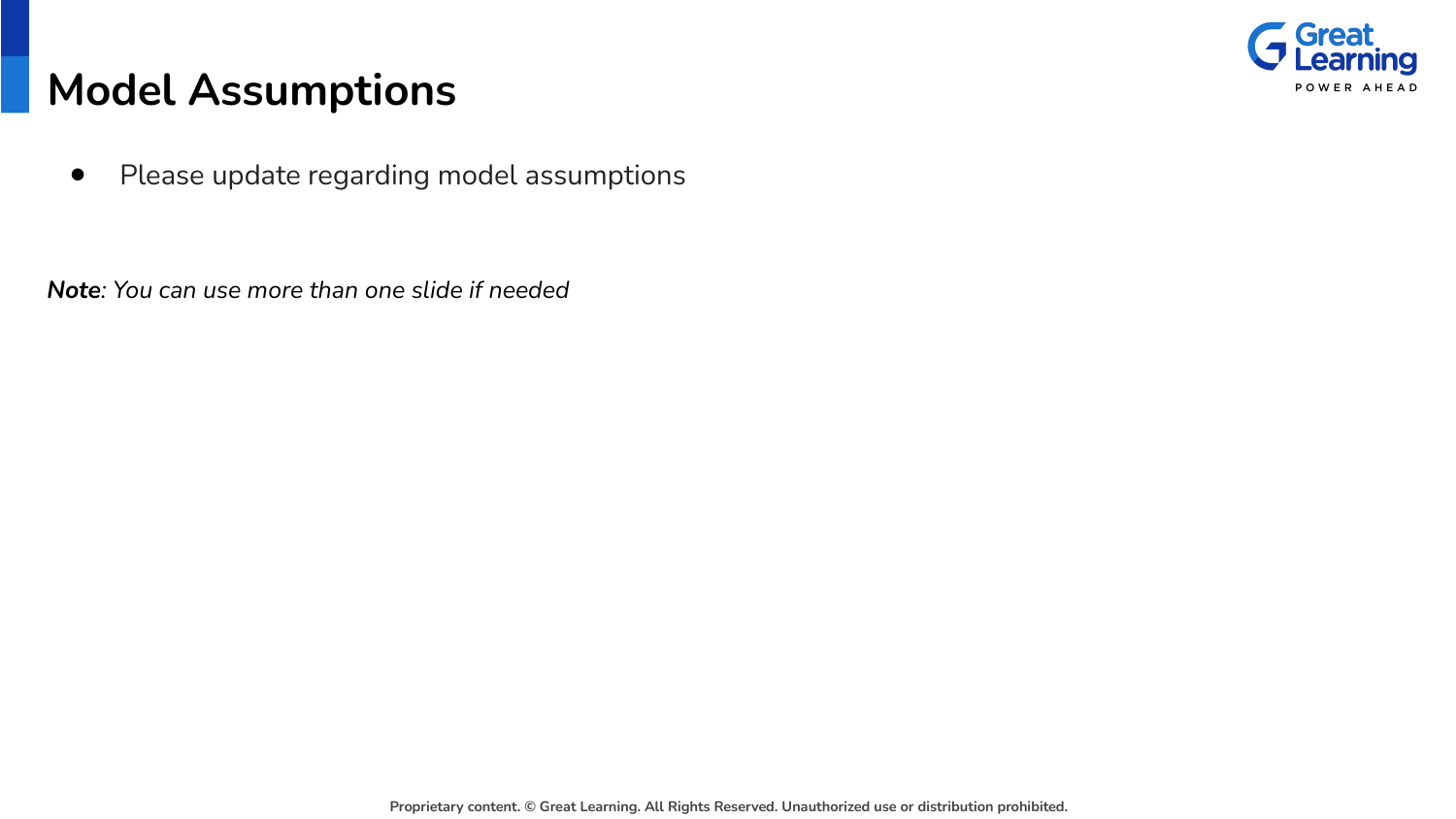

# Model Assumptions
Please update regarding model assumptions

Note: You can use more than one slide if needed